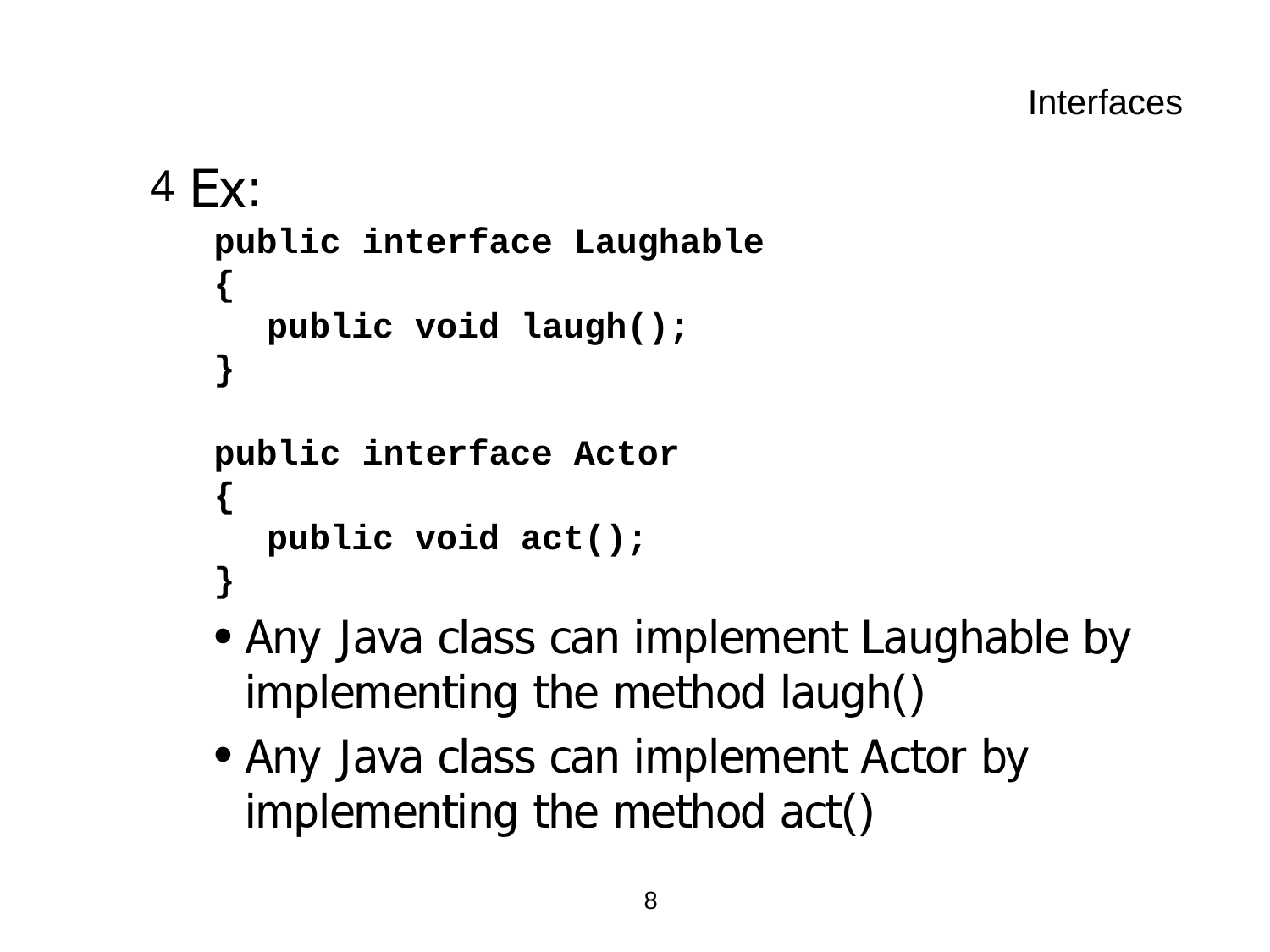

# Interfaces
Ex:
public interface Laughable
{
	 public void laugh();
}

public interface Actor
{
	 public void act();
}
Any Java class can implement Laughable by implementing the method laugh()
Any Java class can implement Actor by implementing the method act()
8